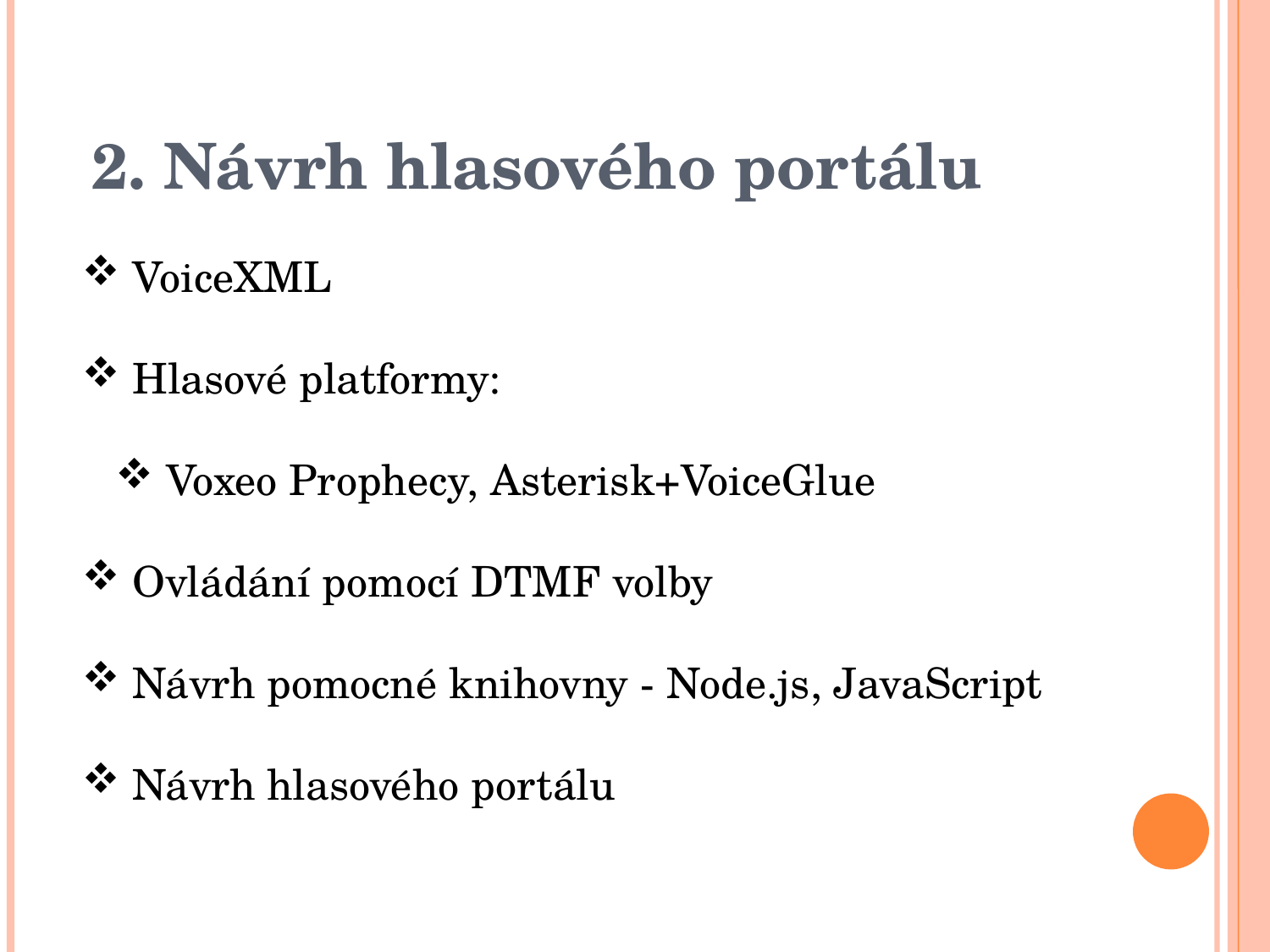

2. Návrh hlasového portálu
 VoiceXML
 Hlasové platformy:
 Voxeo Prophecy, Asterisk+VoiceGlue
 Ovládání pomocí DTMF volby
 Návrh pomocné knihovny - Node.js, JavaScript
 Návrh hlasového portálu